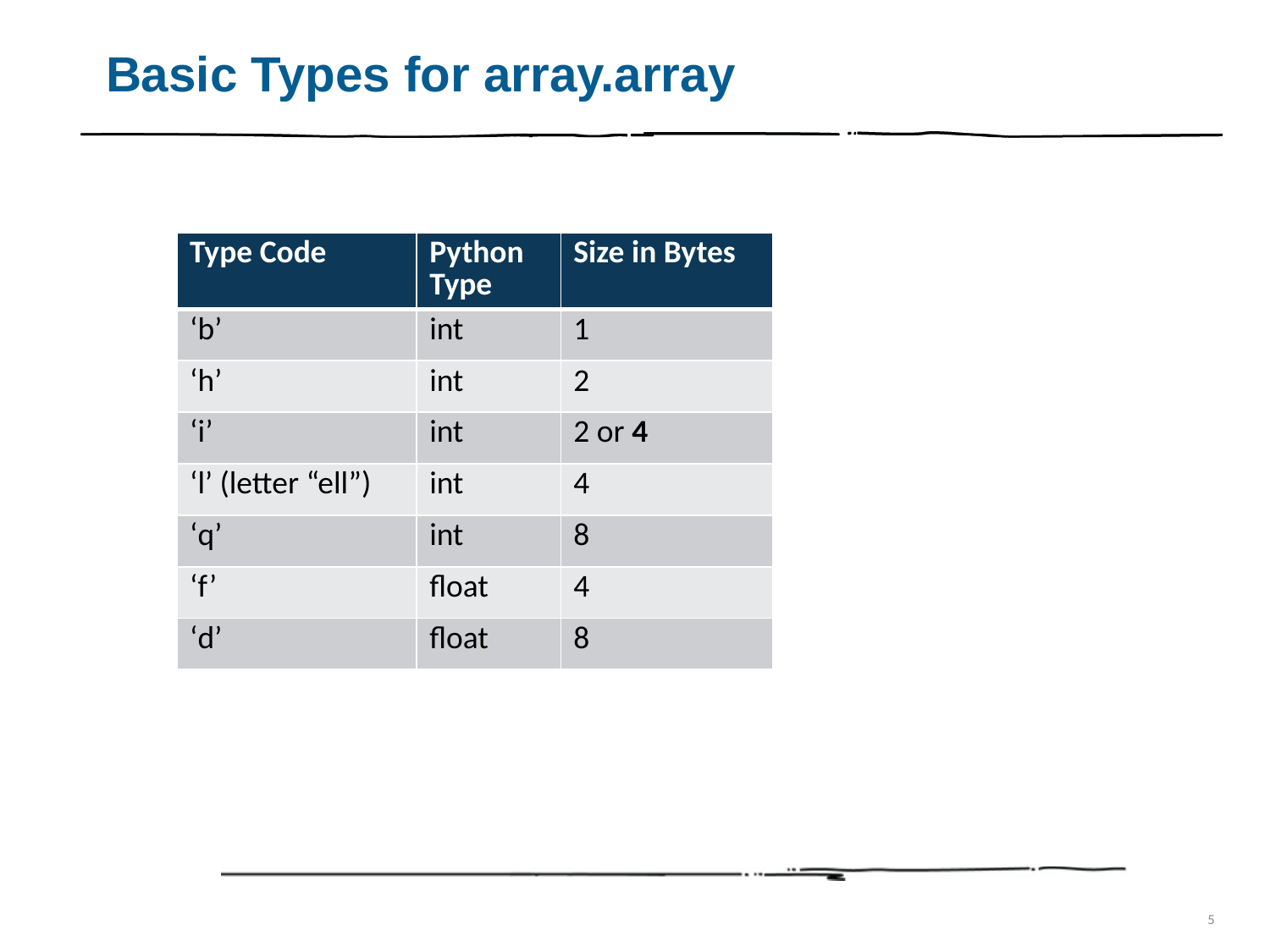

# Basic Types for array.array
| Type Code | Python Type | Size in Bytes |
| --- | --- | --- |
| ‘b’ | int | 1 |
| ‘h’ | int | 2 |
| ‘i’ | int | 2 or 4 |
| ‘l’ (letter “ell”) | int | 4 |
| ‘q’ | int | 8 |
| ‘f’ | float | 4 |
| ‘d’ | float | 8 |